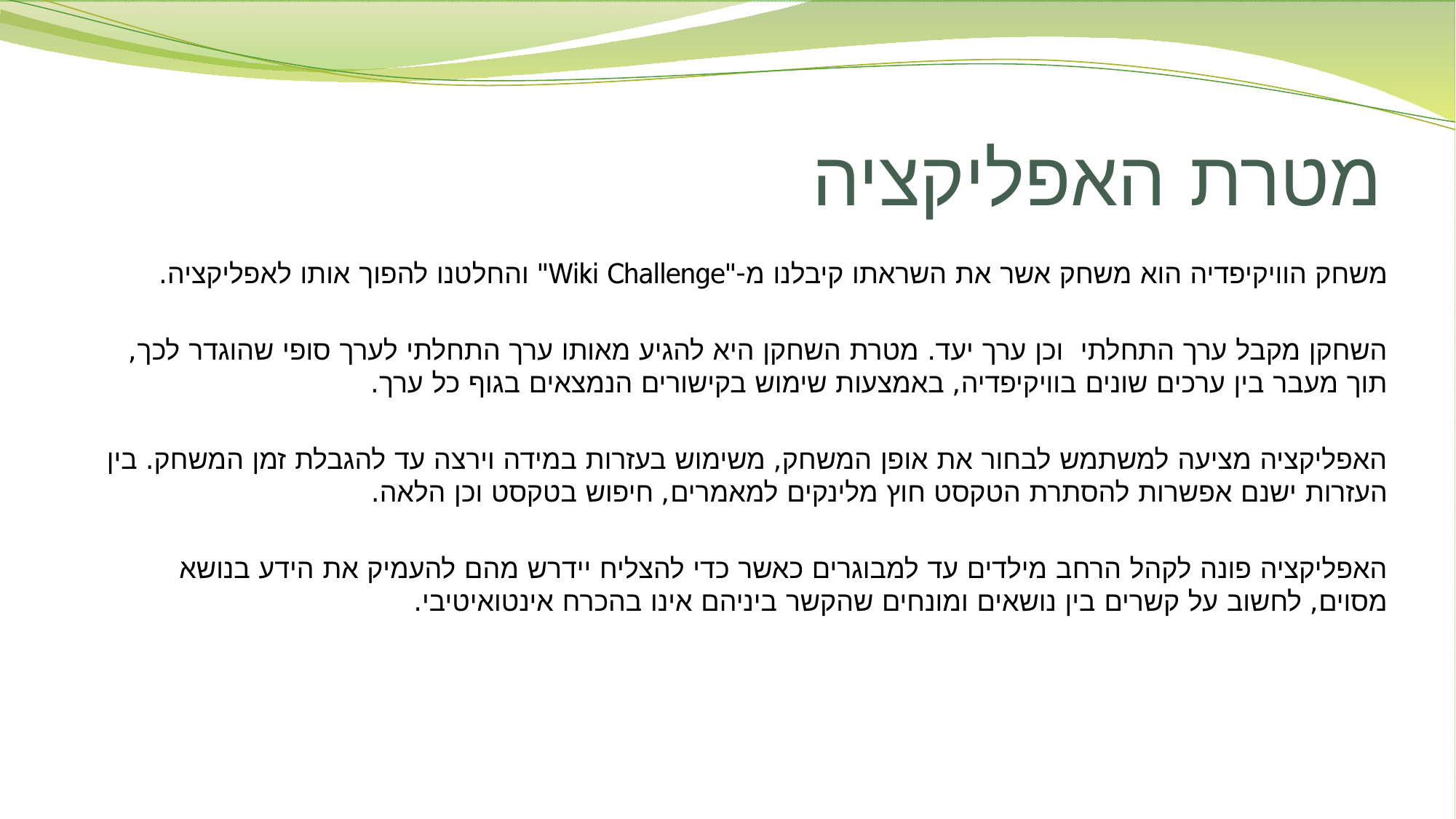

# מטרת האפליקציה
משחק הוויקיפדיה הוא משחק אשר את השראתו קיבלנו מ-"Wiki Challenge" והחלטנו להפוך אותו לאפליקציה.

השחקן מקבל ערך התחלתי  וכן ערך יעד. מטרת השחקן היא להגיע מאותו ערך התחלתי לערך סופי שהוגדר לכך, תוך מעבר בין ערכים שונים בוויקיפדיה, באמצעות שימוש בקישורים הנמצאים בגוף כל ערך.

האפליקציה מציעה למשתמש לבחור את אופן המשחק, משימוש בעזרות במידה וירצה עד להגבלת זמן המשחק. בין העזרות ישנם אפשרות להסתרת הטקסט חוץ מלינקים למאמרים, חיפוש בטקסט וכן הלאה.

האפליקציה פונה לקהל הרחב מילדים עד למבוגרים כאשר כדי להצליח יידרש מהם להעמיק את הידע בנושא מסוים, לחשוב על קשרים בין נושאים ומונחים שהקשר ביניהם אינו בהכרח אינטואיטיבי.